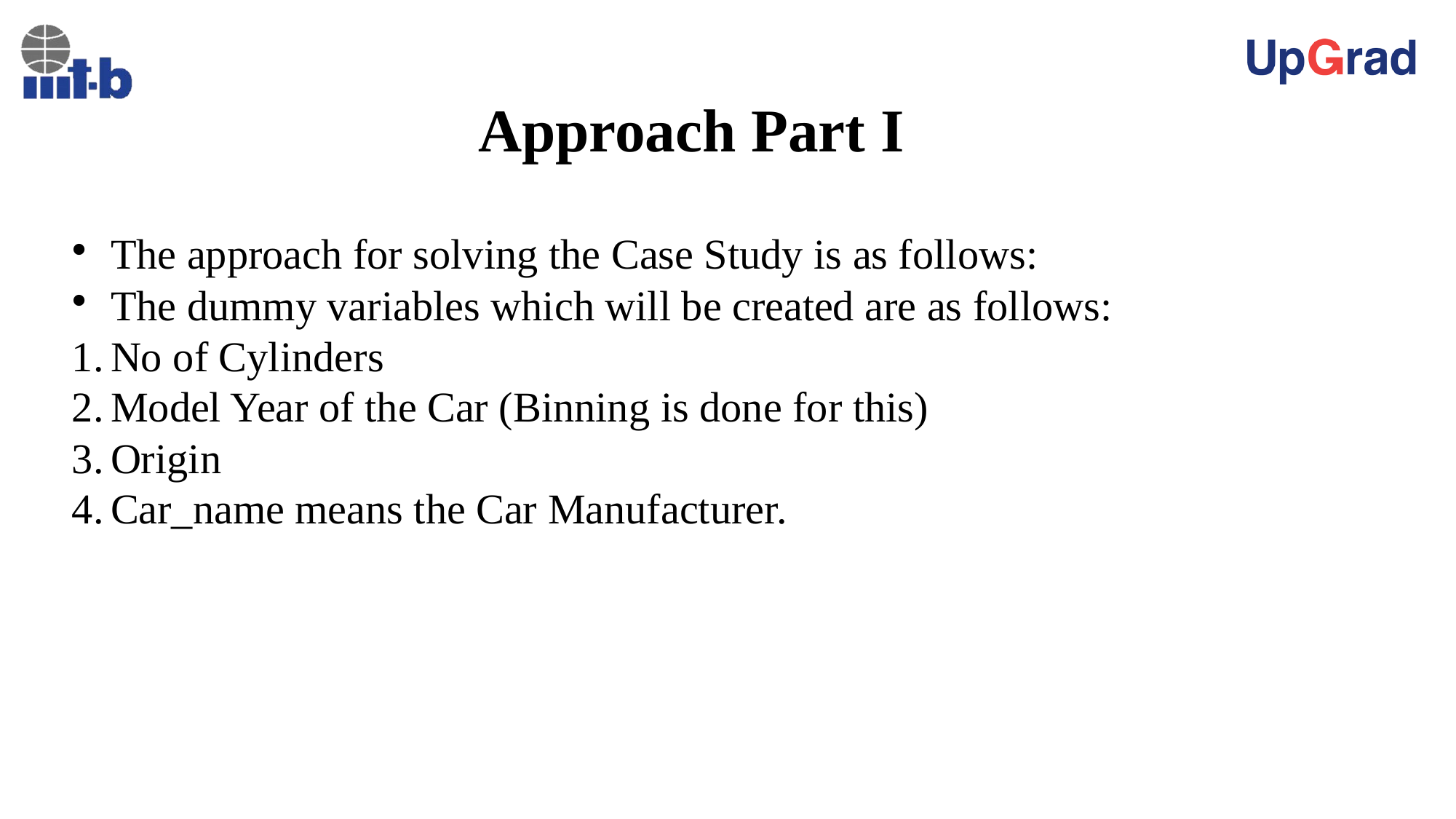

Approach Part I
The approach for solving the Case Study is as follows:
The dummy variables which will be created are as follows:
No of Cylinders
Model Year of the Car (Binning is done for this)
Origin
Car_name means the Car Manufacturer.